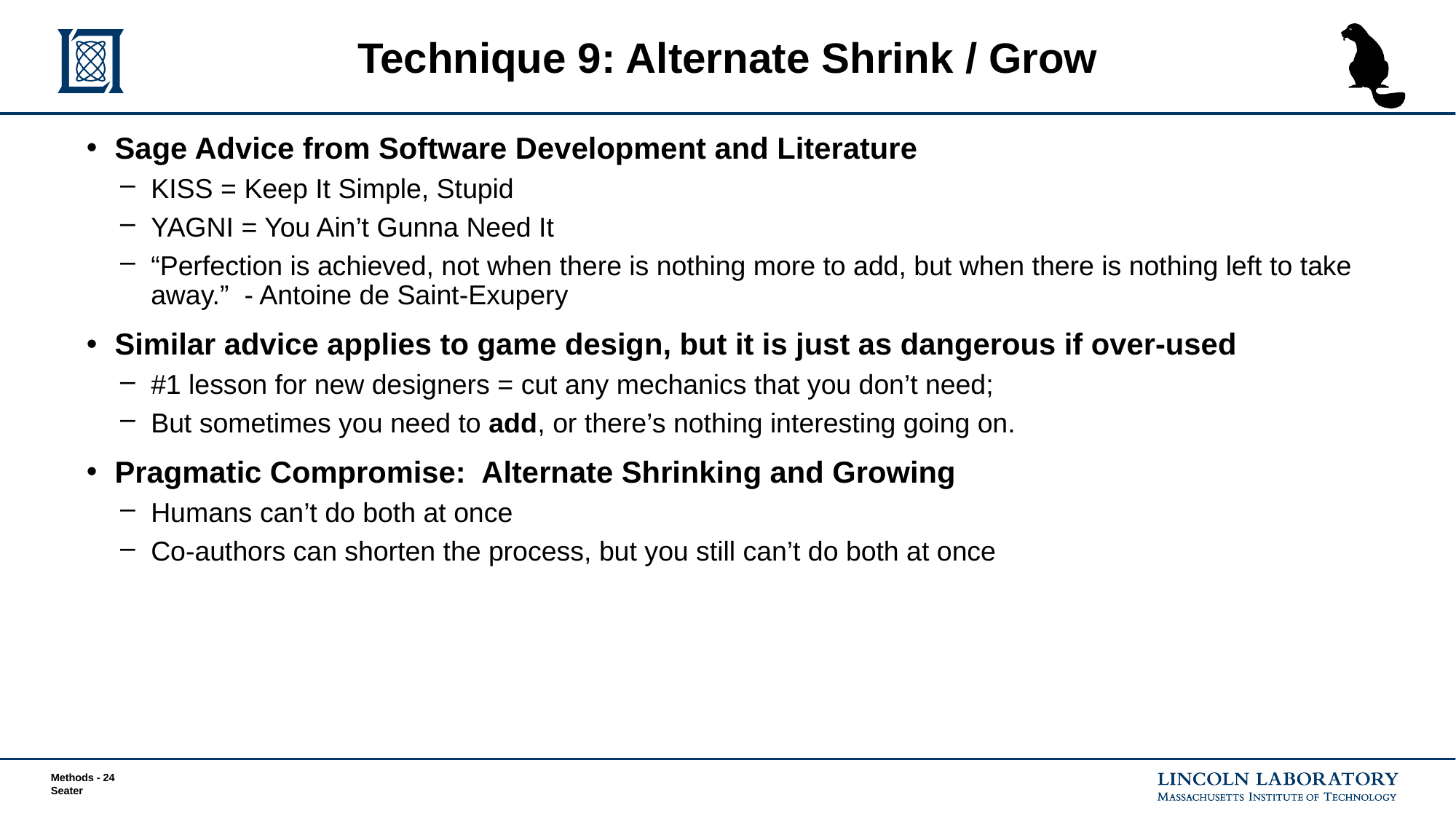

# Technique 9: Alternate Shrink / Grow
Sage Advice from Software Development and Literature
KISS = Keep It Simple, Stupid
YAGNI = You Ain’t Gunna Need It
“Perfection is achieved, not when there is nothing more to add, but when there is nothing left to take away.”  - Antoine de Saint-Exupery
Similar advice applies to game design, but it is just as dangerous if over-used
#1 lesson for new designers = cut any mechanics that you don’t need;
But sometimes you need to add, or there’s nothing interesting going on.
Pragmatic Compromise:  Alternate Shrinking and Growing
Humans can’t do both at once
Co-authors can shorten the process, but you still can’t do both at once